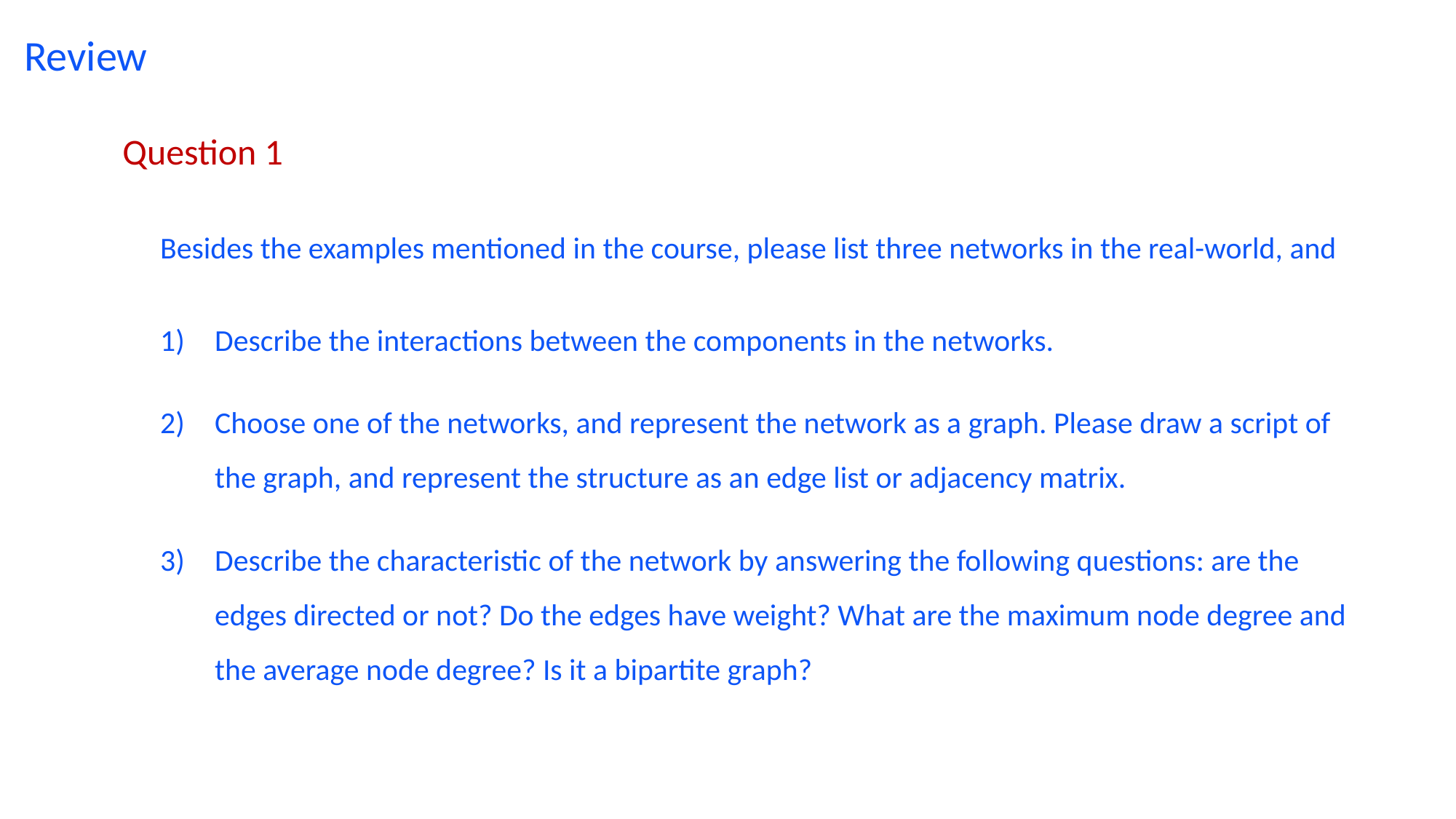

# Review
Question 1
Besides the examples mentioned in the course, please list three networks in the real-world, and

Describe the interactions between the components in the networks.

Choose one of the networks, and represent the network as a graph. Please draw a script of the graph, and represent the structure as an edge list or adjacency matrix.

Describe the characteristic of the network by answering the following questions: are the edges directed or not? Do the edges have weight? What are the maximum node degree and the average node degree? Is it a bipartite graph?